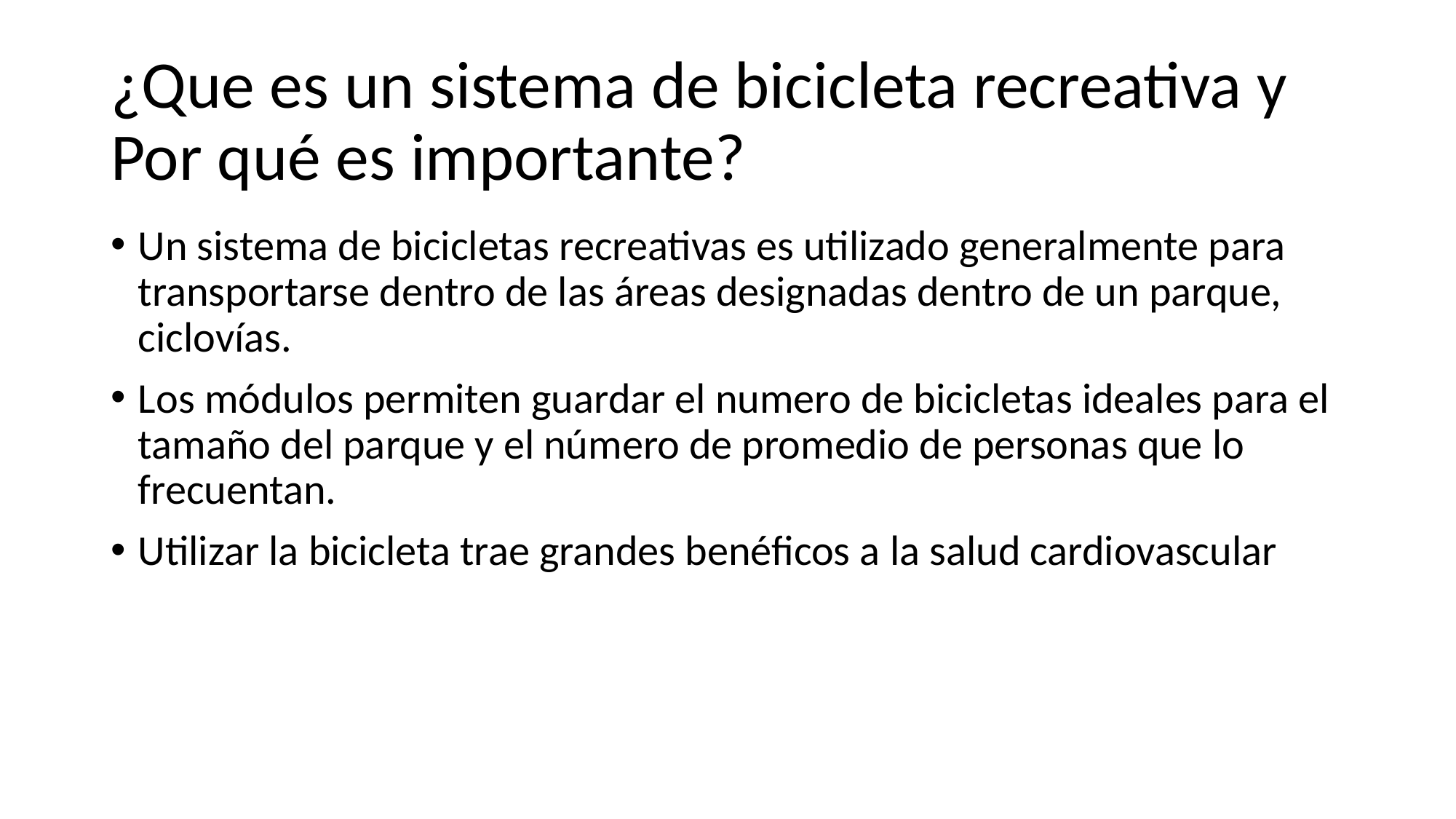

# ¿Que es un sistema de bicicleta recreativa y Por qué es importante?
Un sistema de bicicletas recreativas es utilizado generalmente para transportarse dentro de las áreas designadas dentro de un parque, ciclovías.
Los módulos permiten guardar el numero de bicicletas ideales para el tamaño del parque y el número de promedio de personas que lo frecuentan.
Utilizar la bicicleta trae grandes benéficos a la salud cardiovascular